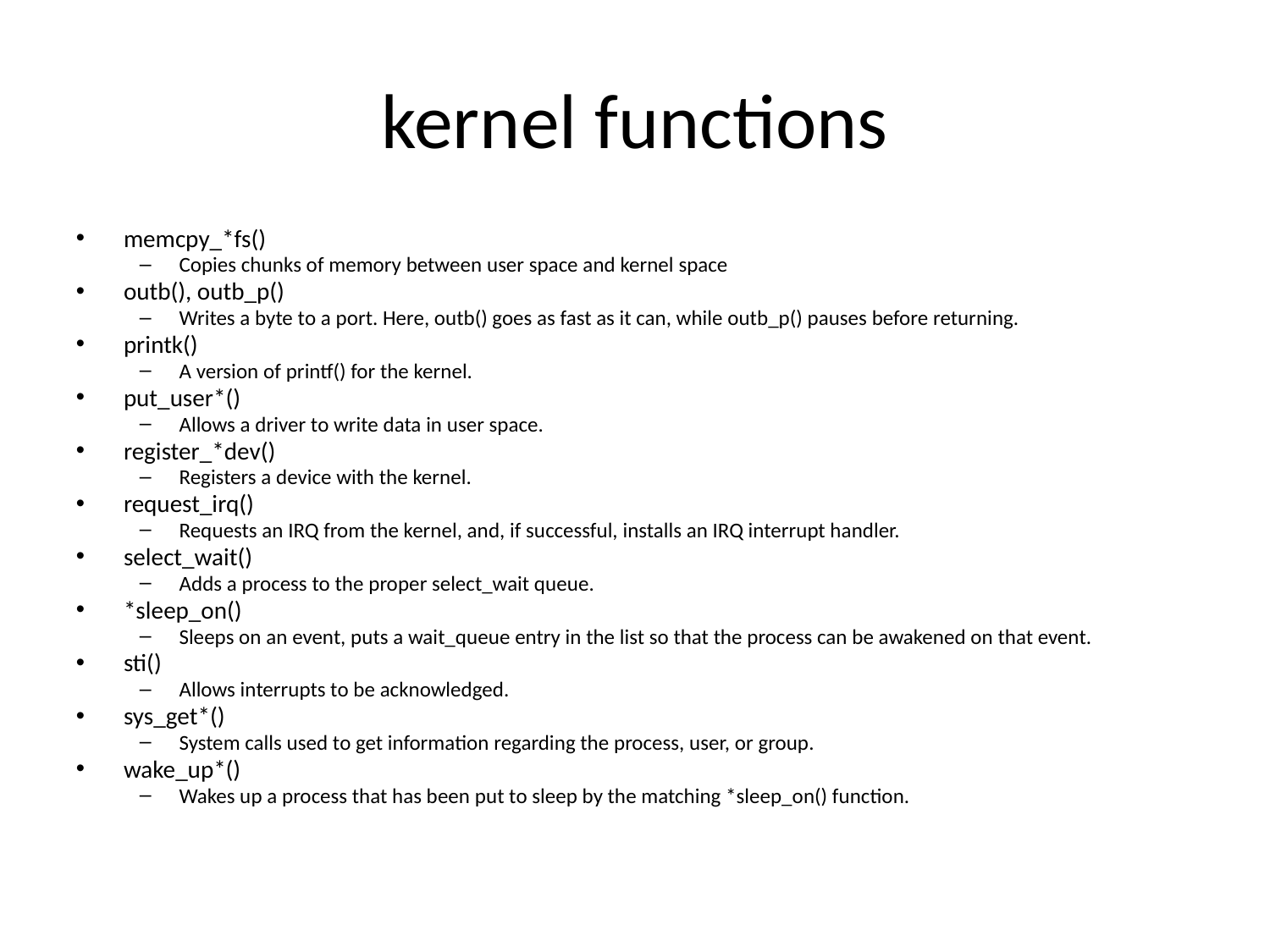

kernel functions
memcpy_*fs()
Copies chunks of memory between user space and kernel space
outb(), outb_p()
Writes a byte to a port. Here, outb() goes as fast as it can, while outb_p() pauses before returning.
printk()
A version of printf() for the kernel.
put_user*()
Allows a driver to write data in user space.
register_*dev()
Registers a device with the kernel.
request_irq()
Requests an IRQ from the kernel, and, if successful, installs an IRQ interrupt handler.
select_wait()
Adds a process to the proper select_wait queue.
*sleep_on()
Sleeps on an event, puts a wait_queue entry in the list so that the process can be awakened on that event.
sti()
Allows interrupts to be acknowledged.
sys_get*()
System calls used to get information regarding the process, user, or group.
wake_up*()
Wakes up a process that has been put to sleep by the matching *sleep_on() function.